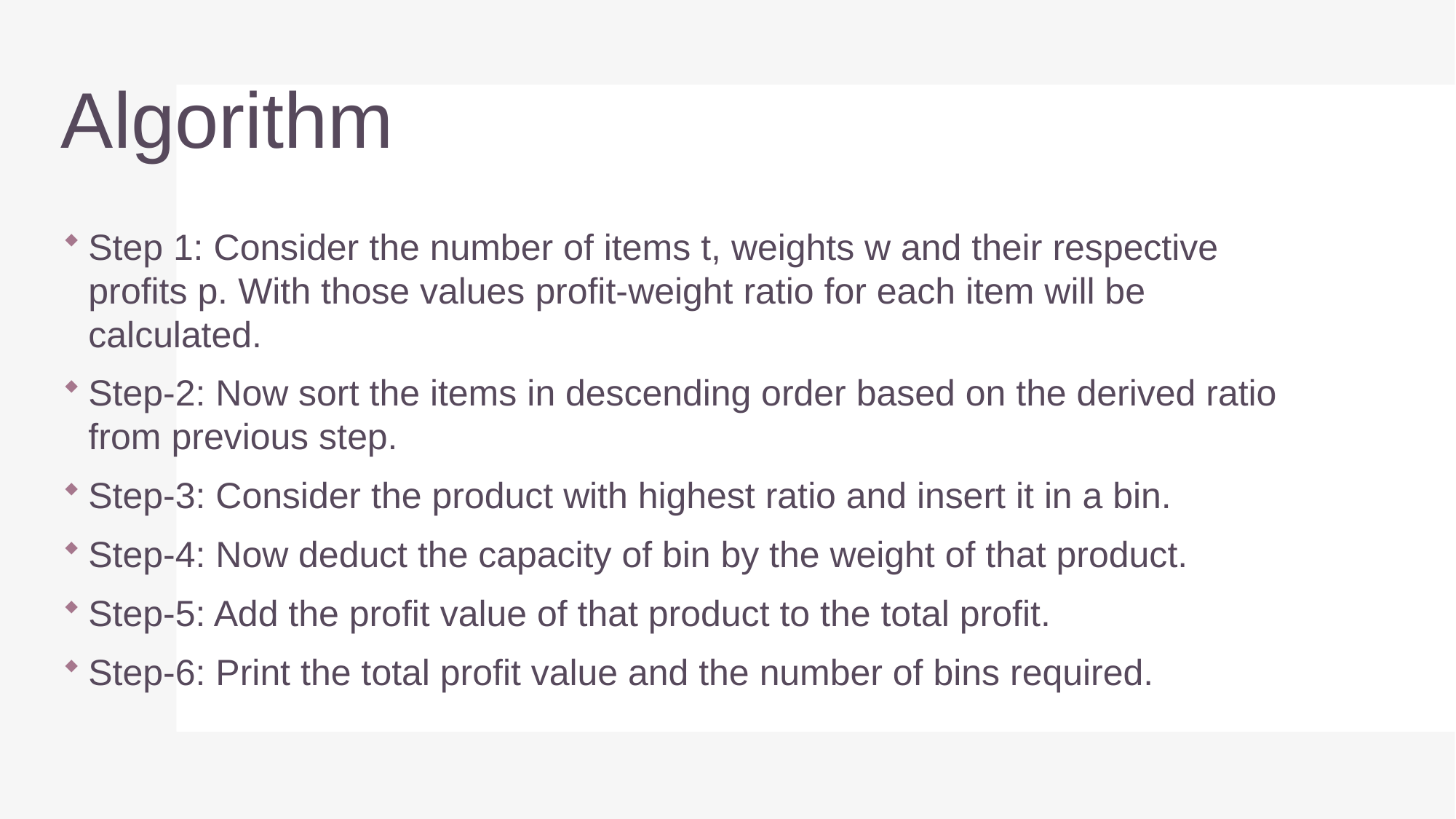

# Algorithm
Step 1: Consider the number of items t, weights w and their respective profits p. With those values profit-weight ratio for each item will be calculated.
Step-2: Now sort the items in descending order based on the derived ratio from previous step.
Step-3: Consider the product with highest ratio and insert it in a bin.
Step-4: Now deduct the capacity of bin by the weight of that product.
Step-5: Add the profit value of that product to the total profit.
Step-6: Print the total profit value and the number of bins required.